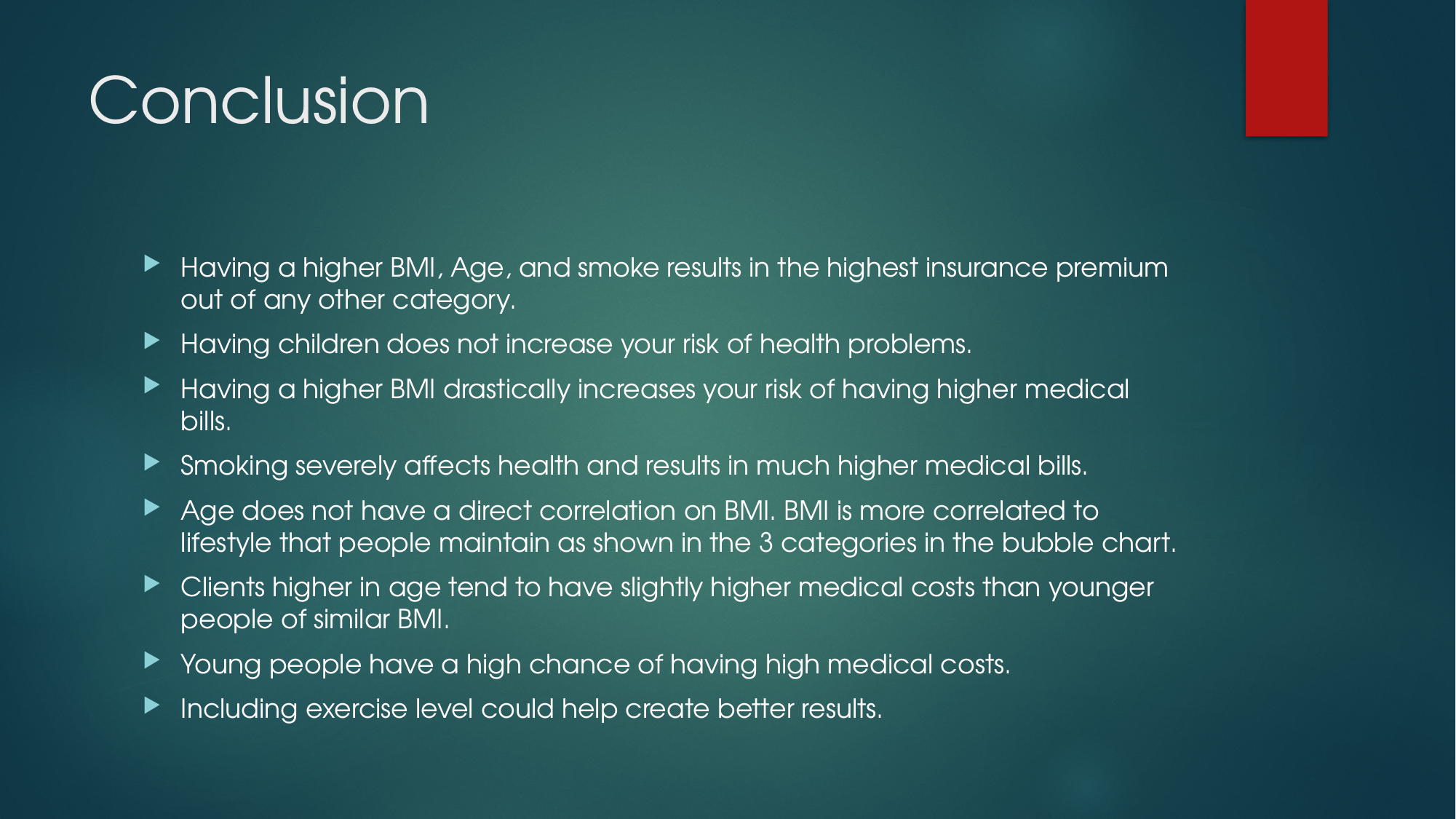

# Conclusion
Having a higher BMI, Age, and smoke results in the highest insurance premium out of any other category.
Having children does not increase your risk of health problems.
Having a higher BMI drastically increases your risk of having higher medical bills.
Smoking severely affects health and results in much higher medical bills.
Age does not have a direct correlation on BMI. BMI is more correlated to lifestyle that people maintain as shown in the 3 categories in the bubble chart.
Clients higher in age tend to have slightly higher medical costs than younger people of similar BMI.
Young people have a high chance of having high medical costs.
Including exercise level could help create better results.